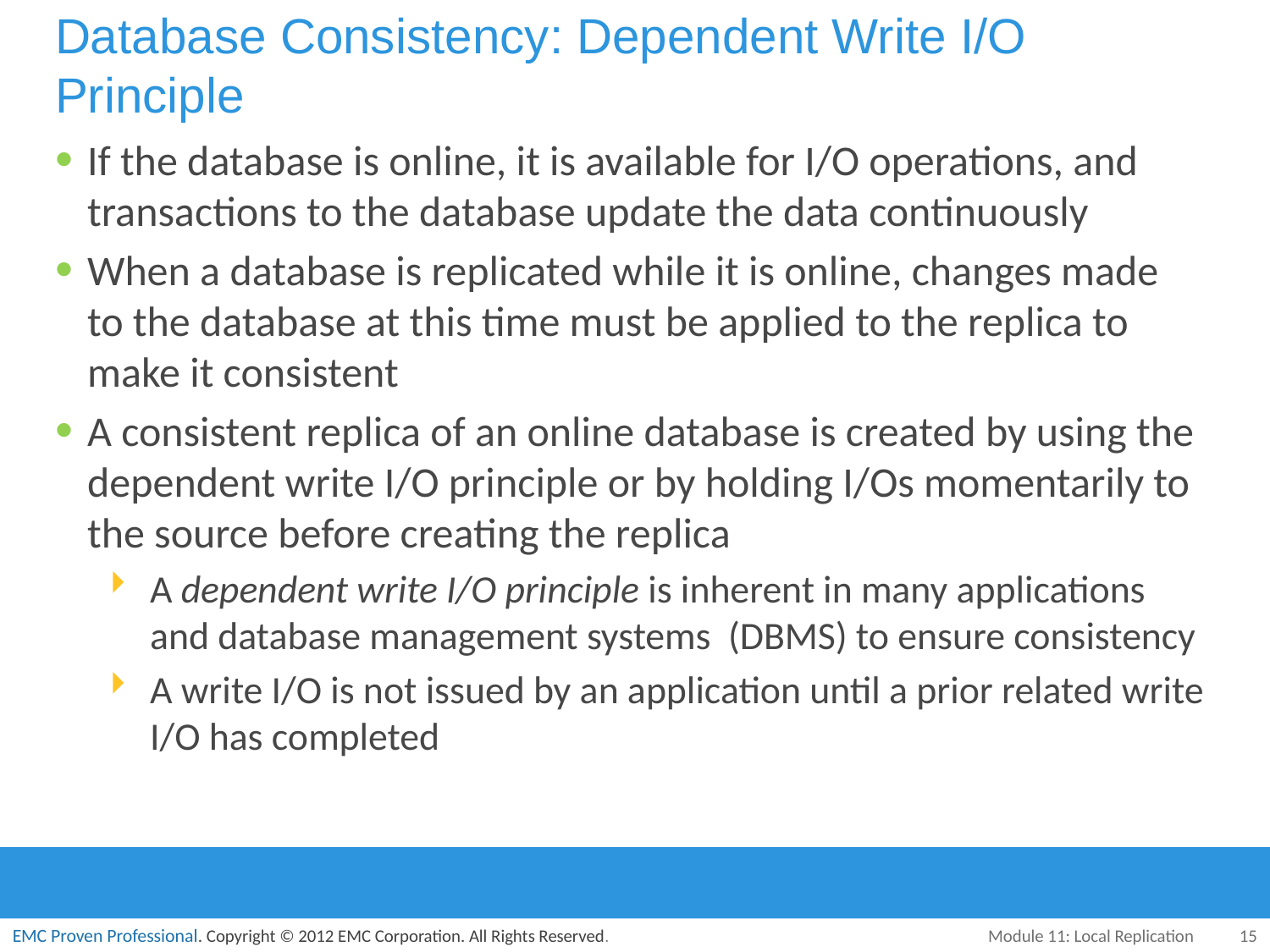

# Database Consistency: Dependent Write I/O Principle
If the database is online, it is available for I/O operations, and transactions to the database update the data continuously
When a database is replicated while it is online, changes made to the database at this time must be applied to the replica to make it consistent
A consistent replica of an online database is created by using the dependent write I/O principle or by holding I/Os momentarily to the source before creating the replica
A dependent write I/O principle is inherent in many applications and database management systems  (DBMS) to ensure consistency
A write I/O is not issued by an application until a prior related write I/O has completed
Module 11: Local Replication
15